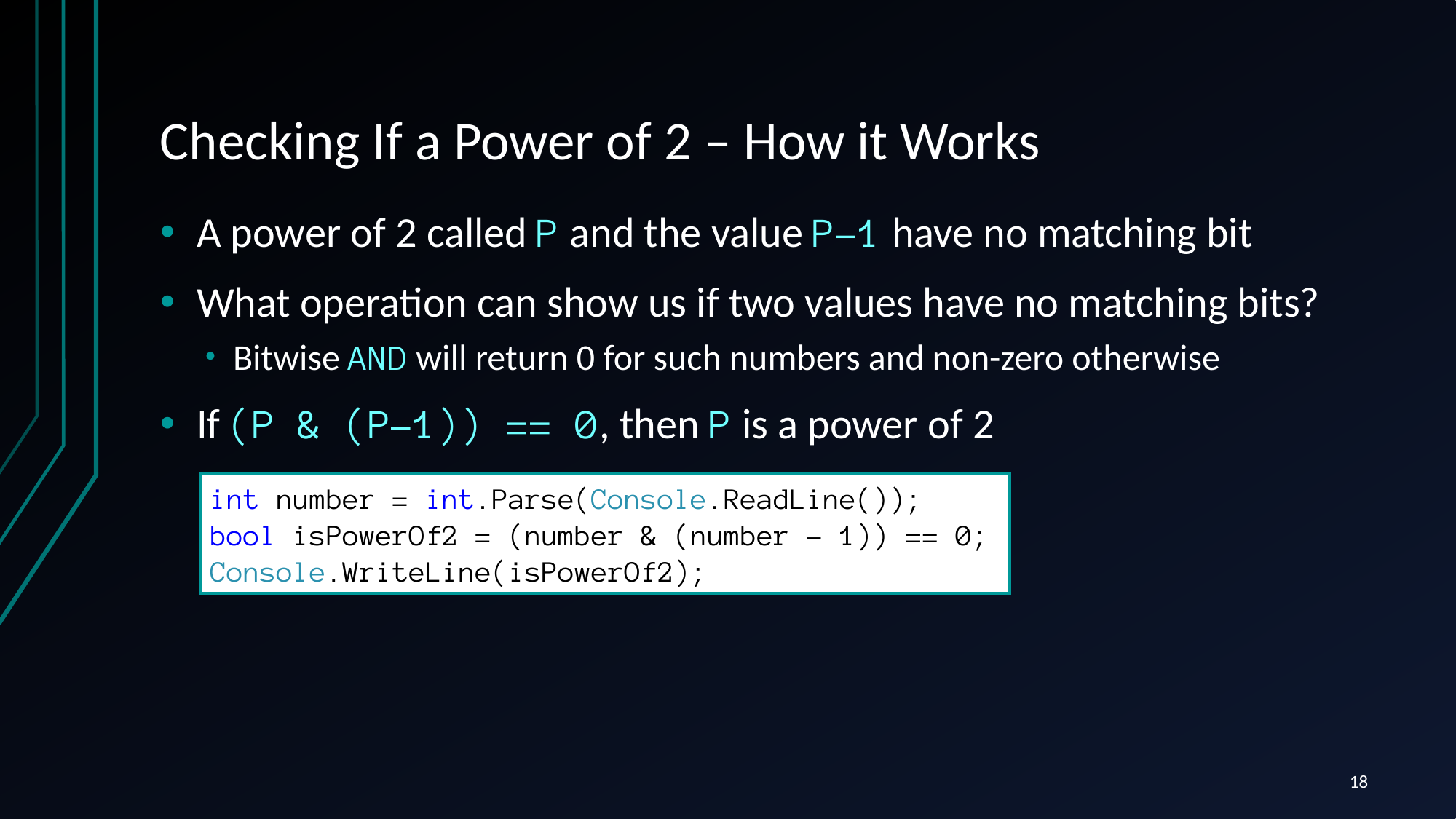

# Checking If a Power of 2 – How it Works
A power of 2 called P and the value P-1 have no matching bit
What operation can show us if two values have no matching bits?
Bitwise AND will return 0 for such numbers and non-zero otherwise
If (P & (P-1)) == 0, then P is a power of 2
int number = int.Parse(Console.ReadLine());
bool isPowerOf2 = (number & (number - 1)) == 0;
Console.WriteLine(isPowerOf2);
18